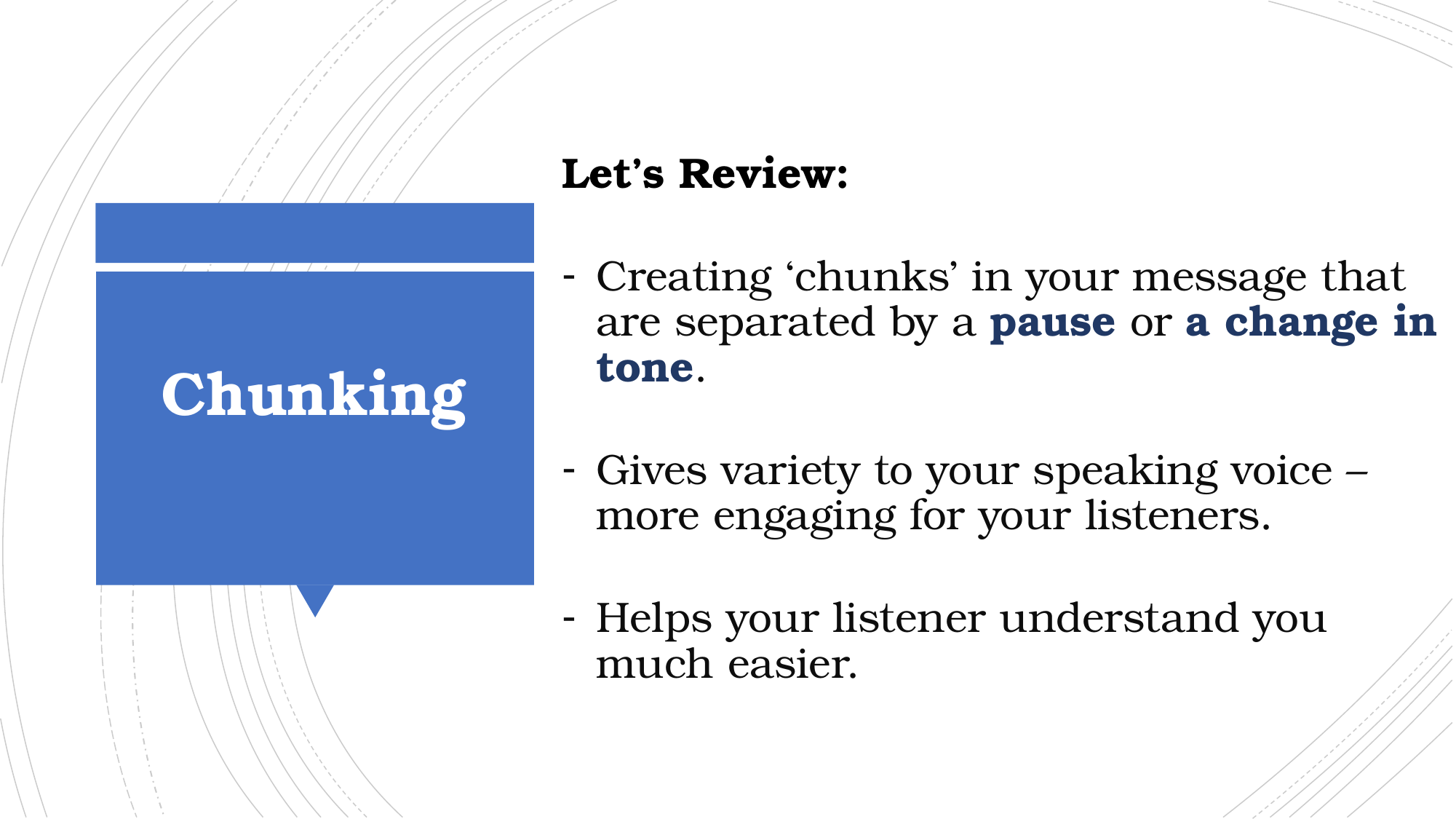

Let’s Review:

Creating ‘chunks’ in your message that are separated by a pause or a change in tone.

Gives variety to your speaking voice – more engaging for your listeners.

Helps your listener understand you much easier.

# Chunking